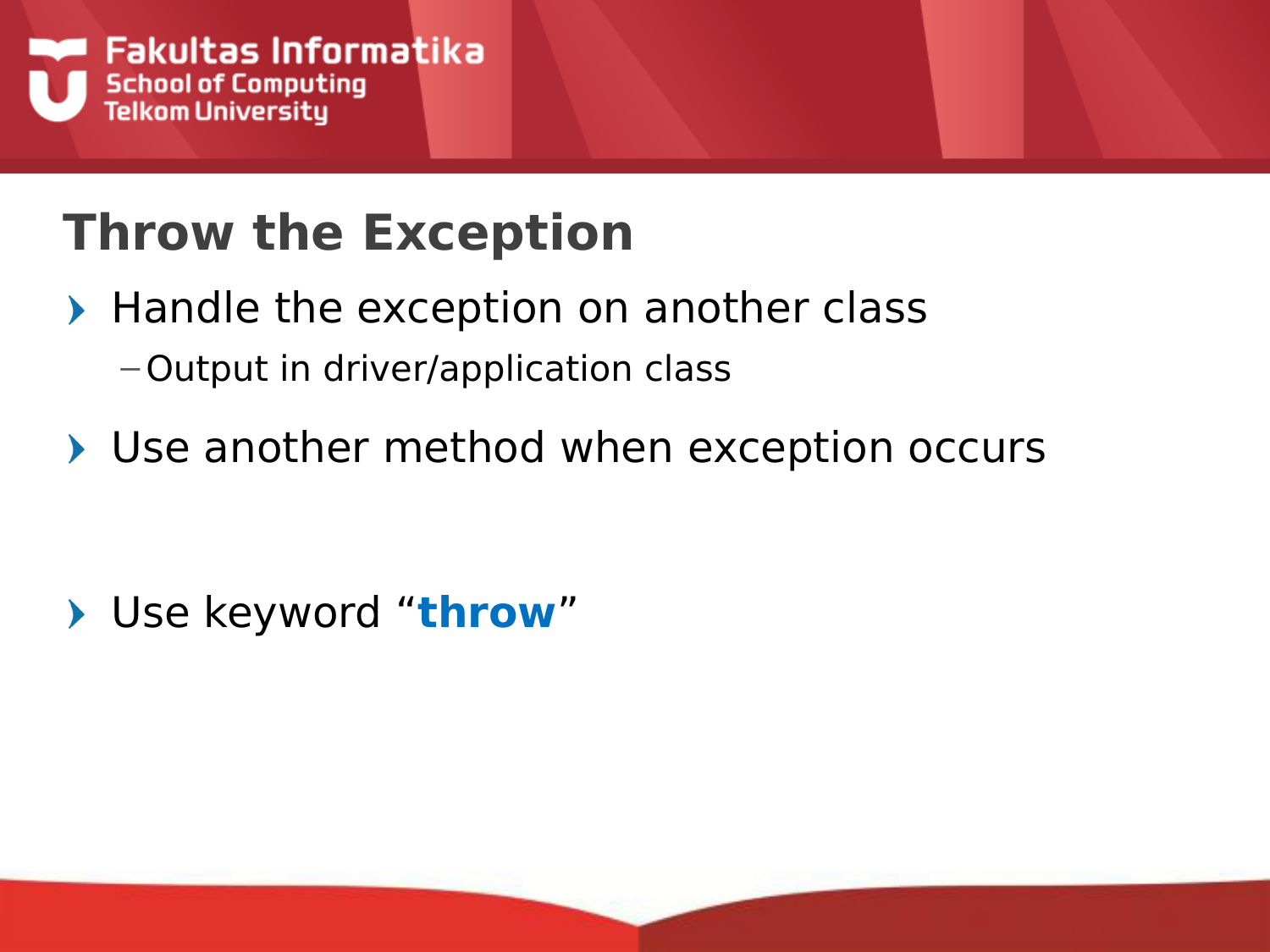

# Throw the Exception
Handle the exception on another class
Output in driver/application class
Use another method when exception occurs

Use keyword “throw”